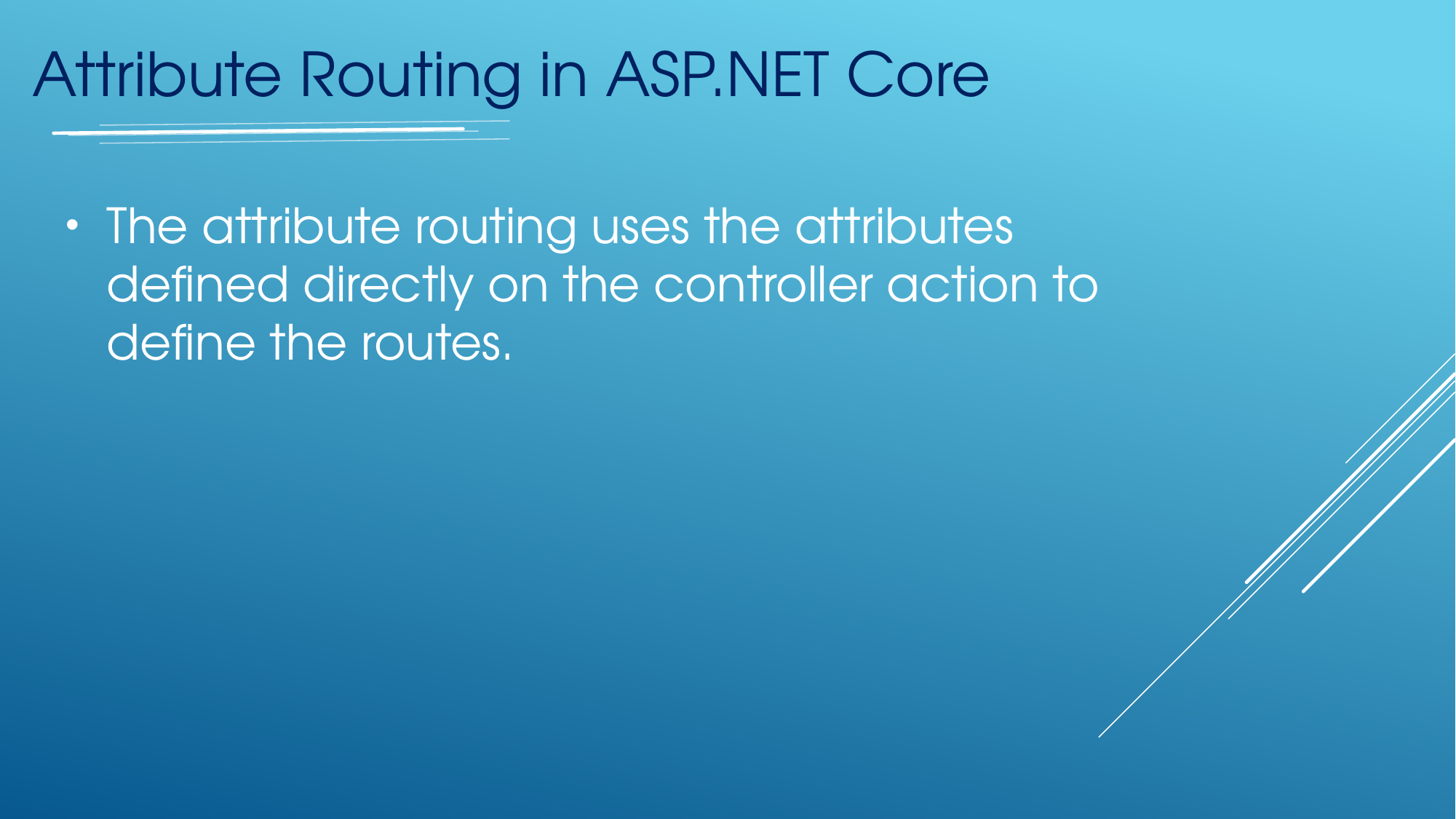

Attribute Routing in ASP.NET Core
The attribute routing uses the attributes defined directly on the controller action to define the routes.